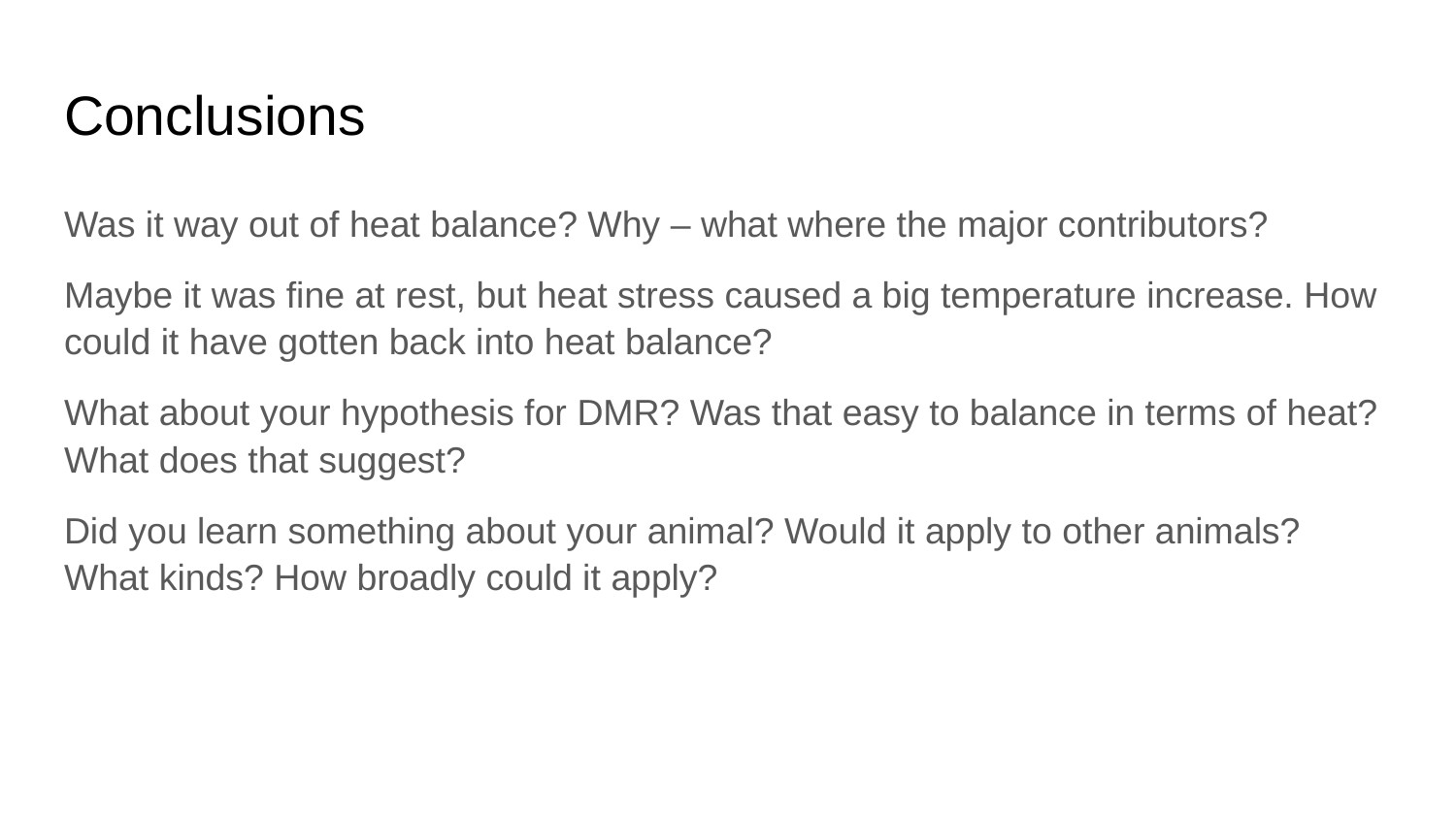

# Conclusions
Was it way out of heat balance? Why – what where the major contributors?
Maybe it was fine at rest, but heat stress caused a big temperature increase. How could it have gotten back into heat balance?
What about your hypothesis for DMR? Was that easy to balance in terms of heat? What does that suggest?
Did you learn something about your animal? Would it apply to other animals? What kinds? How broadly could it apply?